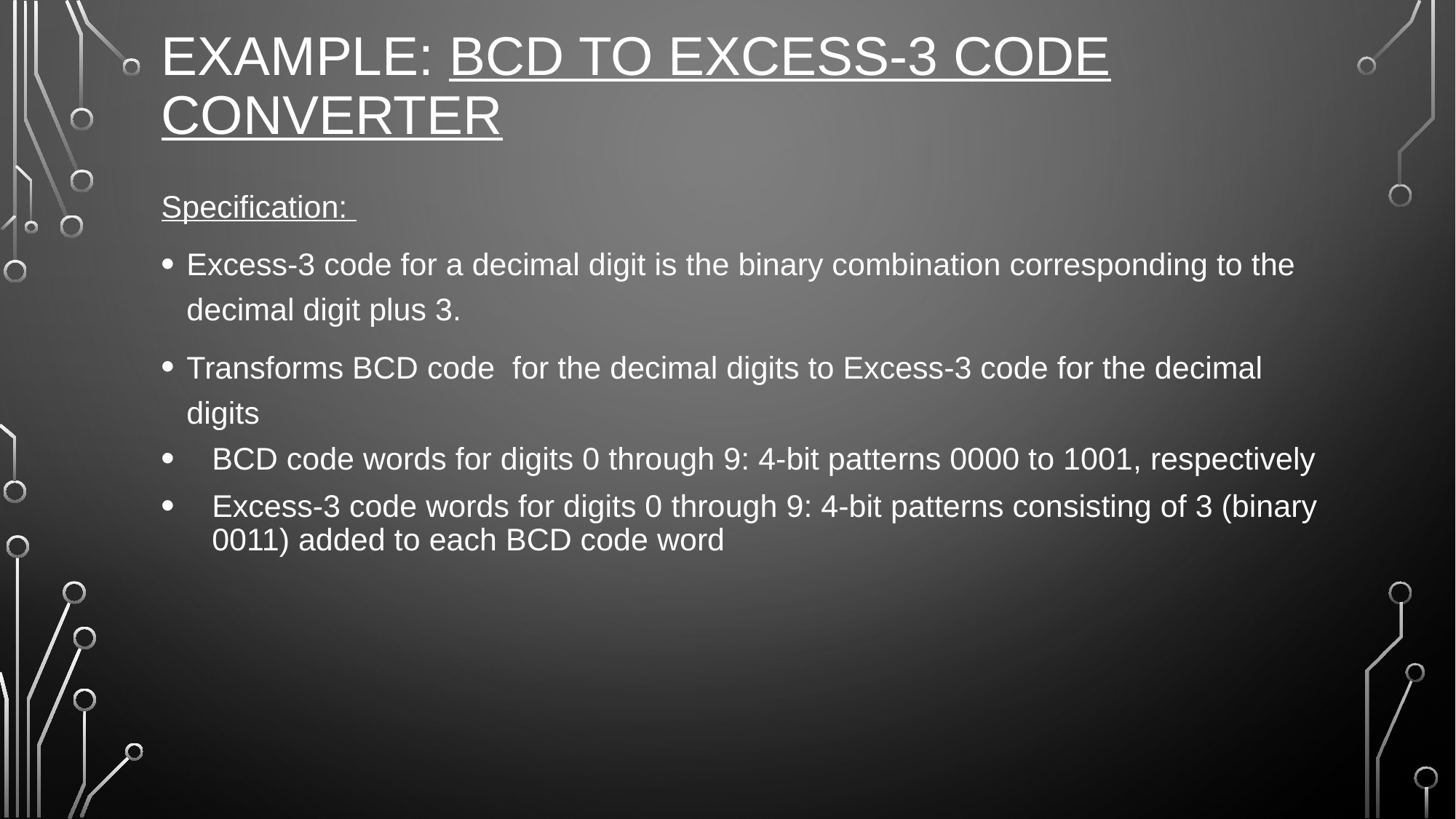

# Example: BCD to Excess-3 code converter
Specification:
Excess-3 code for a decimal digit is the binary combination corresponding to the decimal digit plus 3.
Transforms BCD code  for the decimal digits to Excess-3 code for the decimal digits
BCD code words for digits 0 through 9: 4-bit patterns 0000 to 1001, respectively
Excess-3 code words for digits 0 through 9: 4-bit patterns consisting of 3 (binary 0011) added to each BCD code word